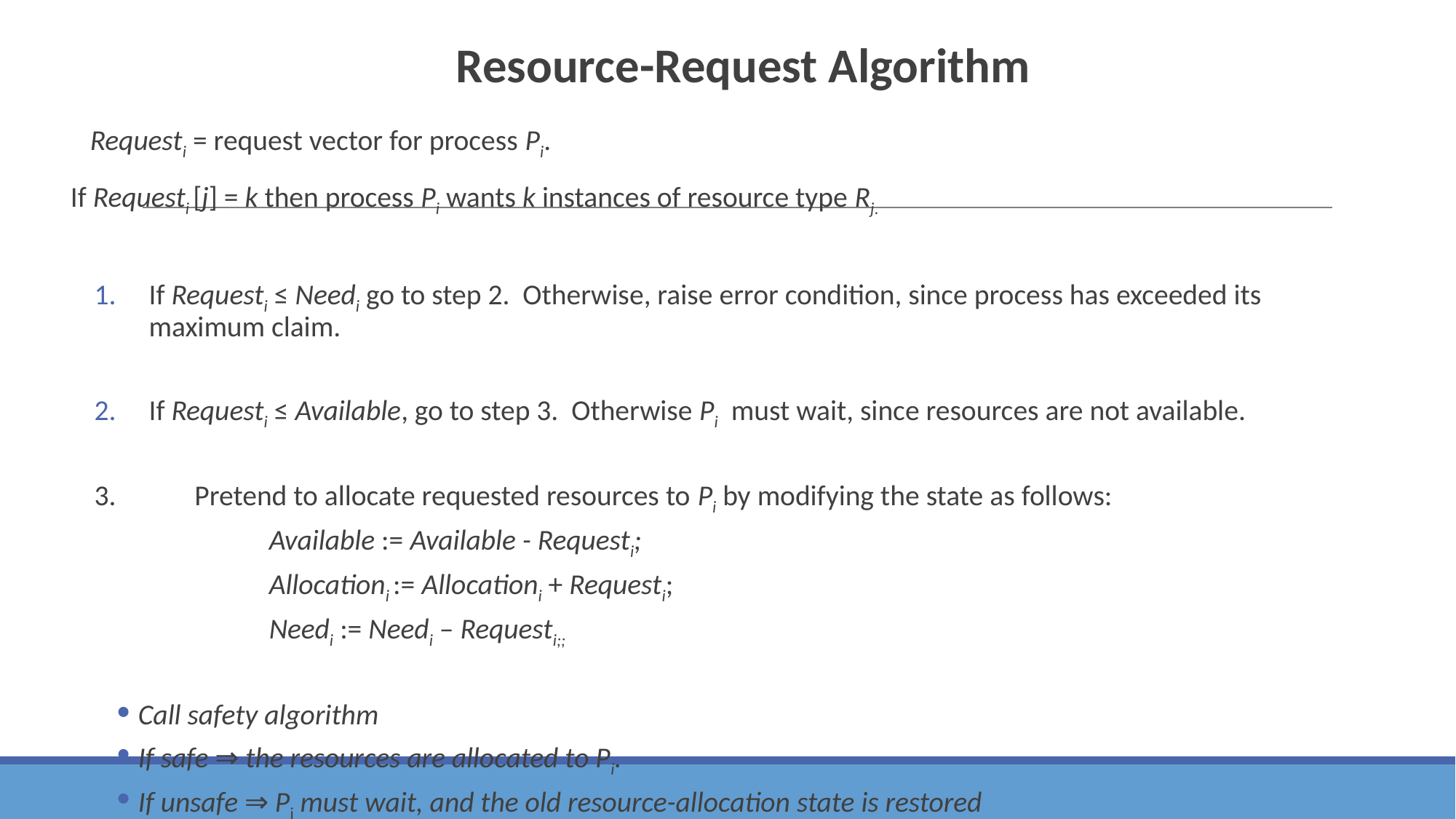

# Resource-Request Algorithm
   Requesti = request vector for process Pi.
If Requesti [j] = k then process Pi wants k instances of resource type Rj.

If Requesti ≤ Needi go to step 2.  Otherwise, raise error condition, since process has exceeded its maximum claim.

If Requesti ≤ Available, go to step 3.  Otherwise Pi  must wait, since resources are not available.

3.	       Pretend to allocate requested resources to Pi by modifying the state as follows:
		Available := Available - Requesti;
		Allocationi := Allocationi + Requesti;
		Needi := Needi – Requesti;;

Call safety algorithm
If safe ⇒ the resources are allocated to Pi.
If unsafe ⇒ Pi must wait, and the old resource-allocation state is restored